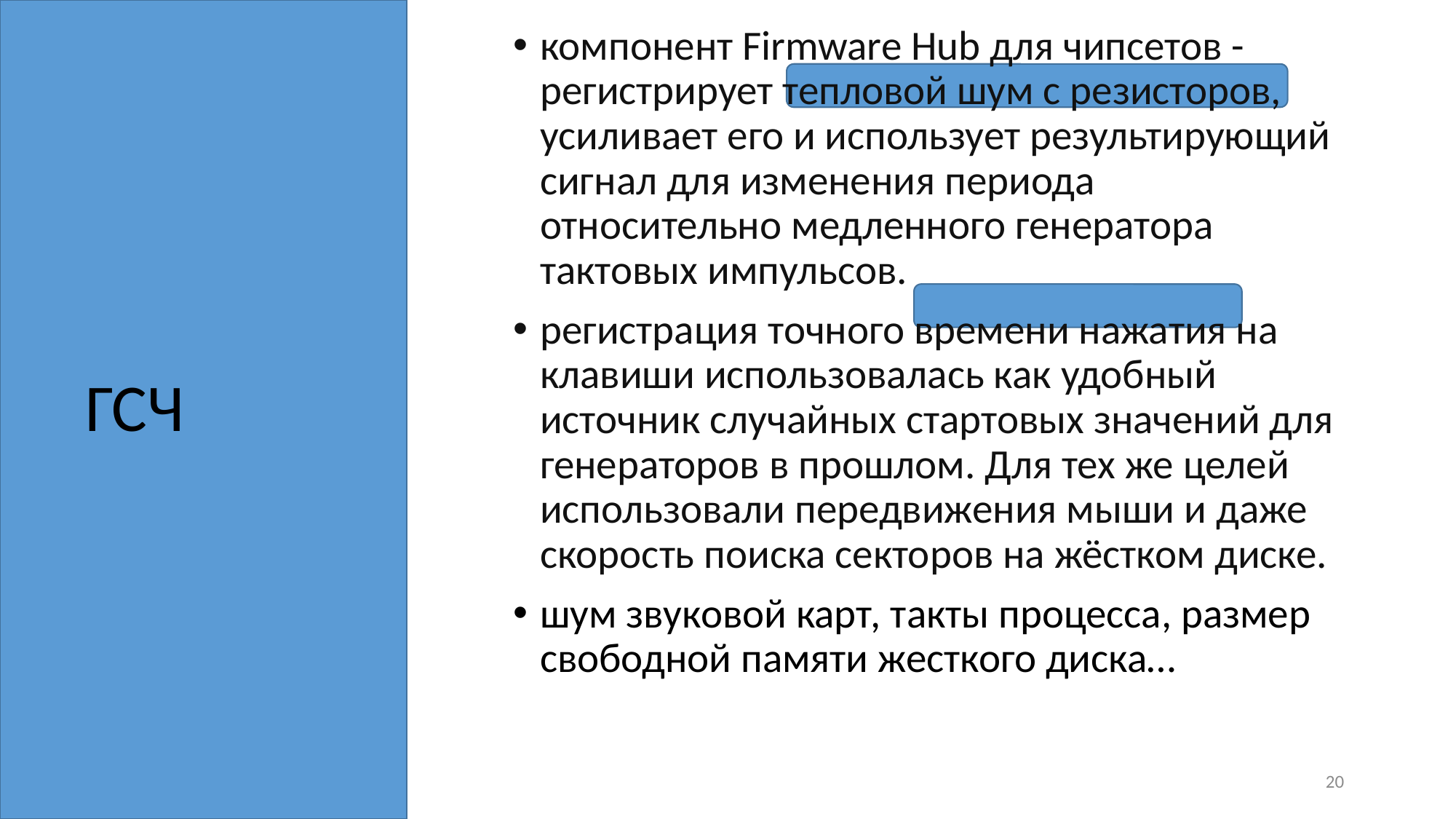

компонент Firmware Hub для чипсетов - регистрирует тепловой шум с резисторов, усиливает его и использует результирующий сигнал для изменения периода относительно медленного генератора тактовых импульсов.
регистрация точного времени нажатия на клавиши использовалась как удобный источник случайных стартовых значений для генераторов в прошлом. Для тех же целей использовали передвижения мыши и даже скорость поиска секторов на жёстком диске.
шум звуковой карт, такты процесса, размер свободной памяти жесткого диска…

# ГСЧ
20